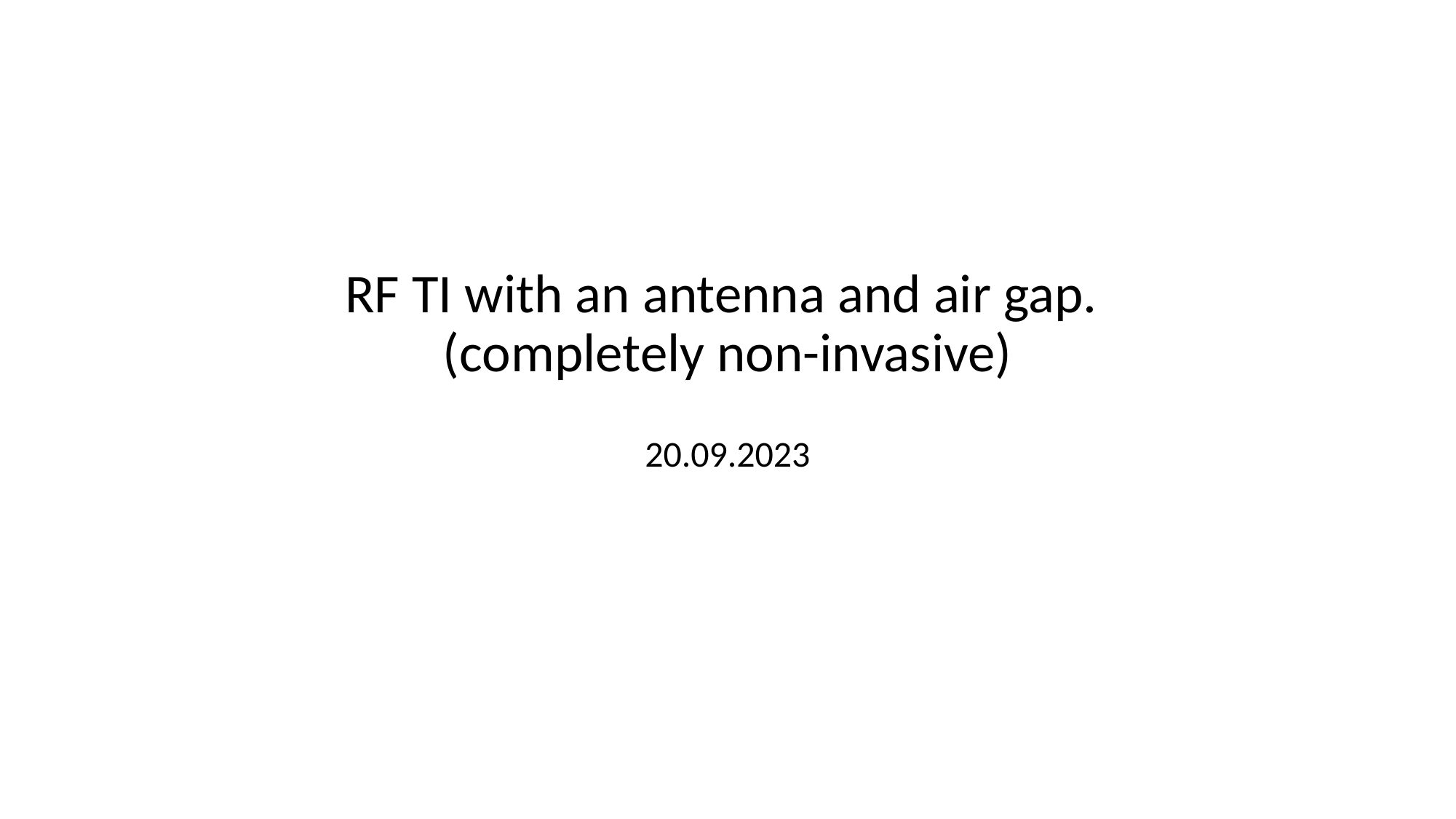

# RF TI with an antenna and air gap. (completely non-invasive)
20.09.2023